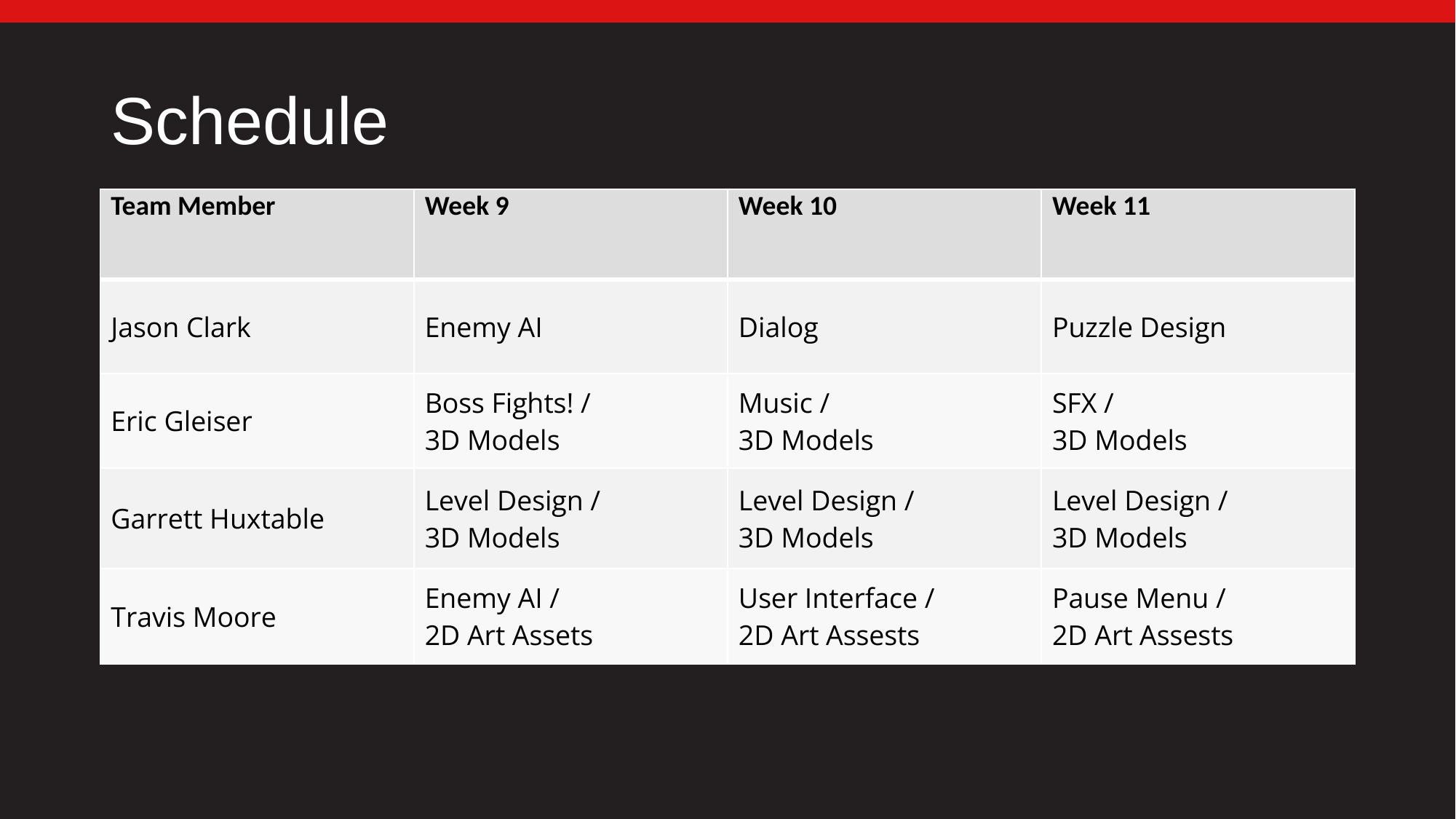

# Schedule
| Team Member | Week 9 | Week 10 | Week 11 |
| --- | --- | --- | --- |
| Jason Clark | Enemy AI | Dialog | Puzzle Design |
| Eric Gleiser | Boss Fights! / 3D Models | Music / 3D Models | SFX / 3D Models |
| Garrett Huxtable | Level Design / 3D Models | Level Design / 3D Models | Level Design / 3D Models |
| Travis Moore | Enemy AI / 2D Art Assets | User Interface / 2D Art Assests | Pause Menu / 2D Art Assests |